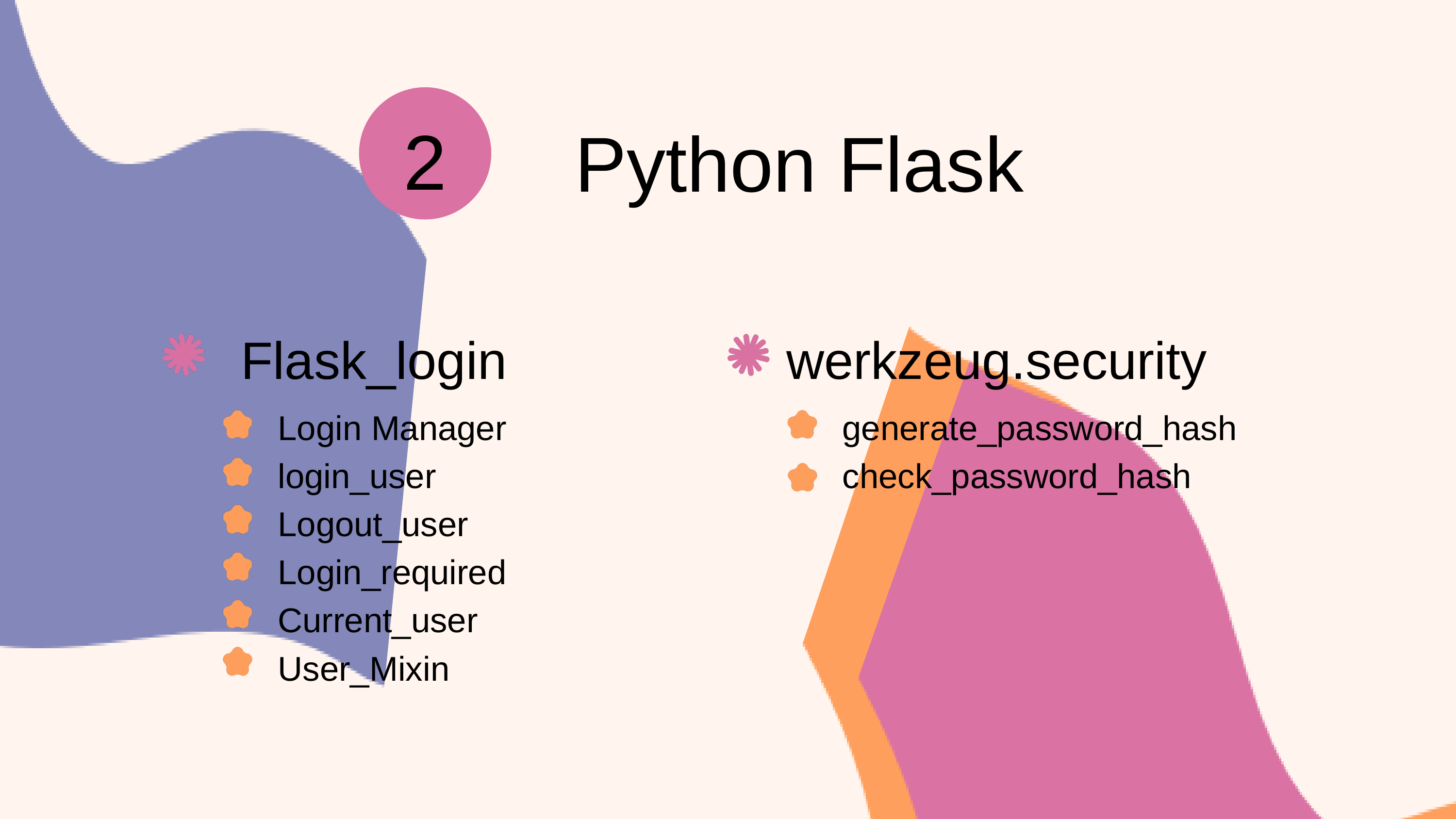

Python Flask
2

Flask_login
werkzeug.security

Login Manager
login_user
Logout_user
Login_required
Current_user
User_Mixin
generate_password_hash
check_password_hash